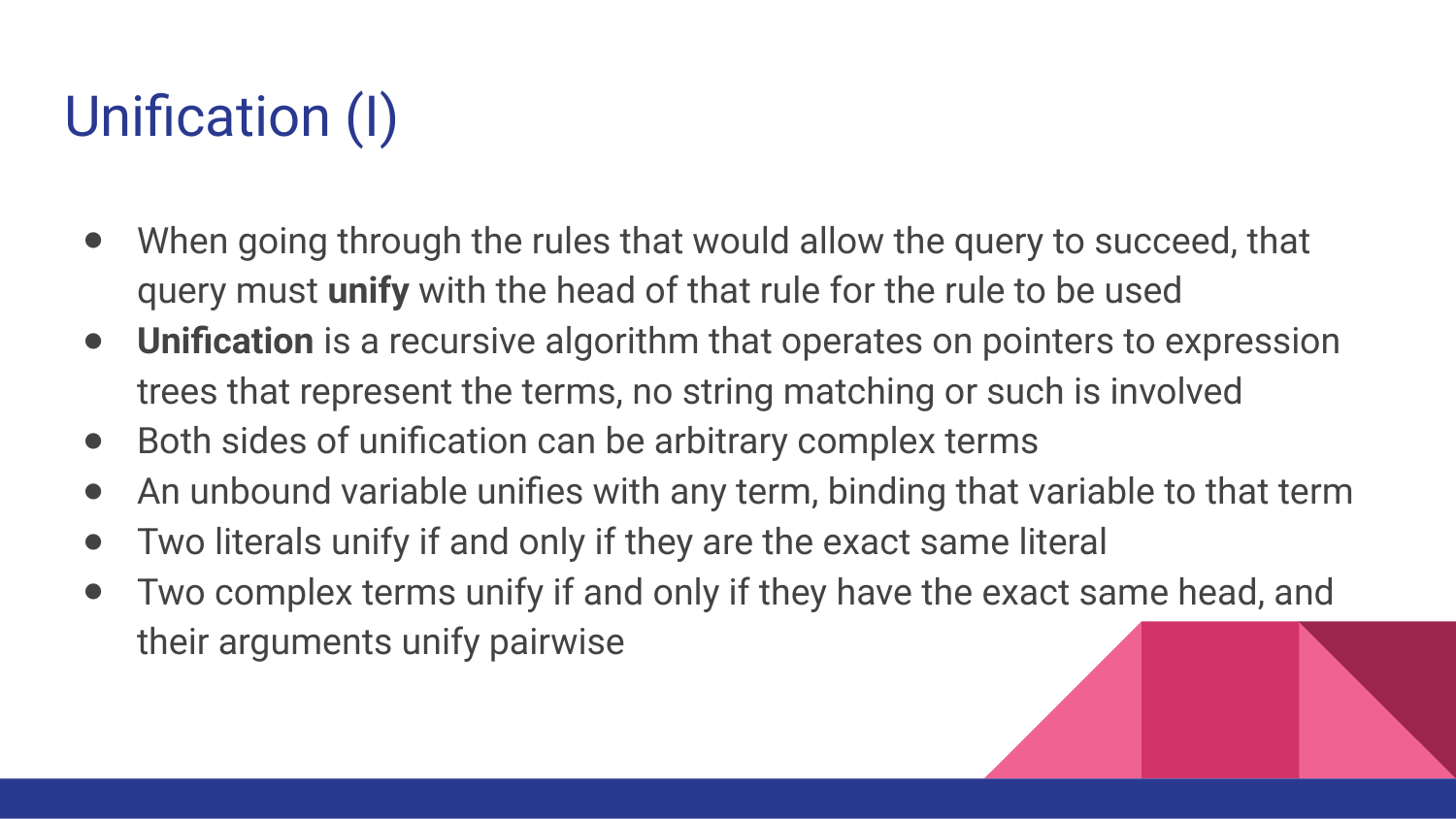

# Unification (I)
When going through the rules that would allow the query to succeed, that query must unify with the head of that rule for the rule to be used
Unification is a recursive algorithm that operates on pointers to expression trees that represent the terms, no string matching or such is involved
Both sides of unification can be arbitrary complex terms
An unbound variable unifies with any term, binding that variable to that term
Two literals unify if and only if they are the exact same literal
Two complex terms unify if and only if they have the exact same head, and their arguments unify pairwise